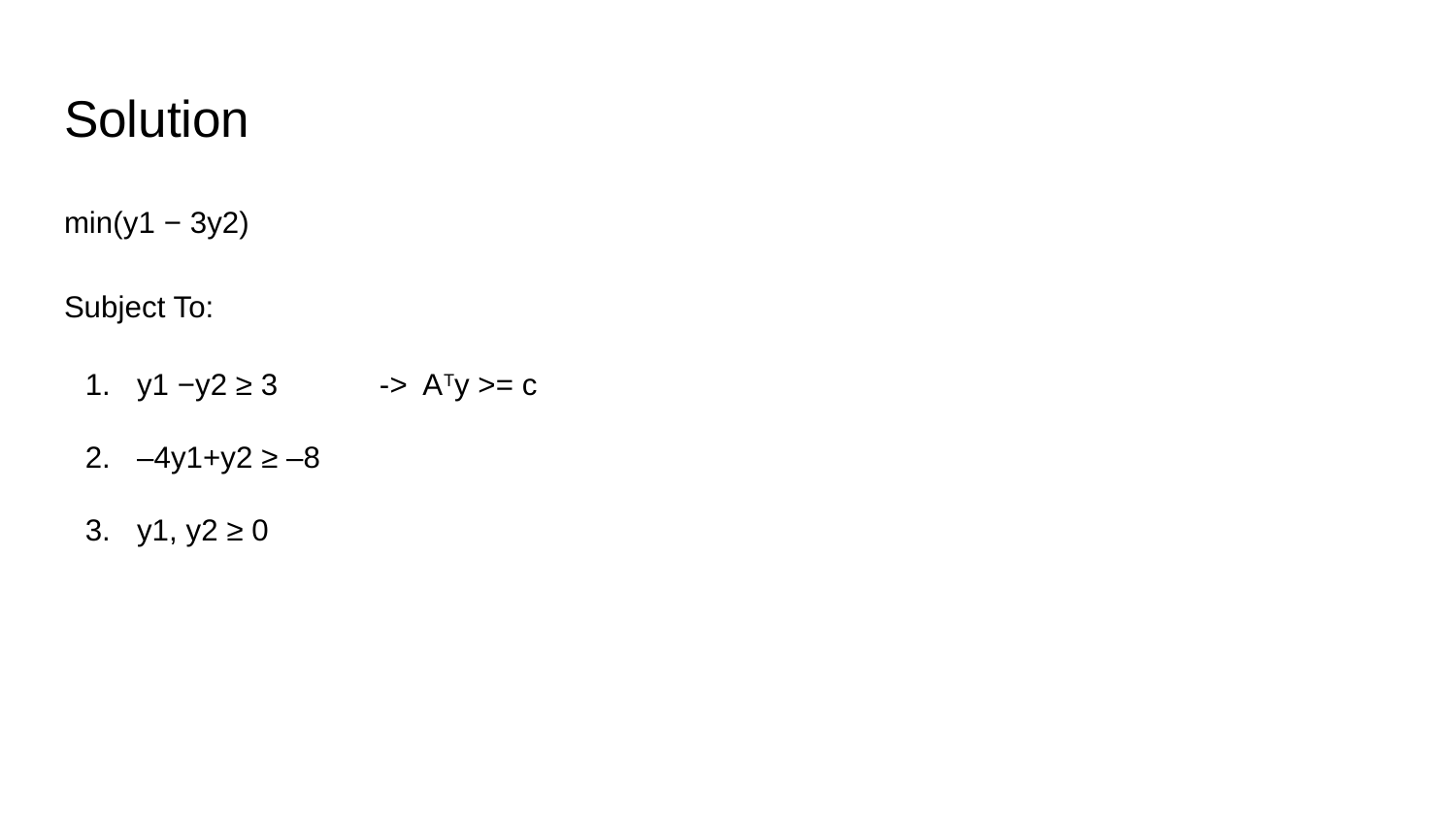

# Solution
min(y1 − 3y2)

Subject To:

y1 −y2 ≥ 3            ->  ATy >= c

–4y1+y2 ≥ –8

y1, y2 ≥ 0